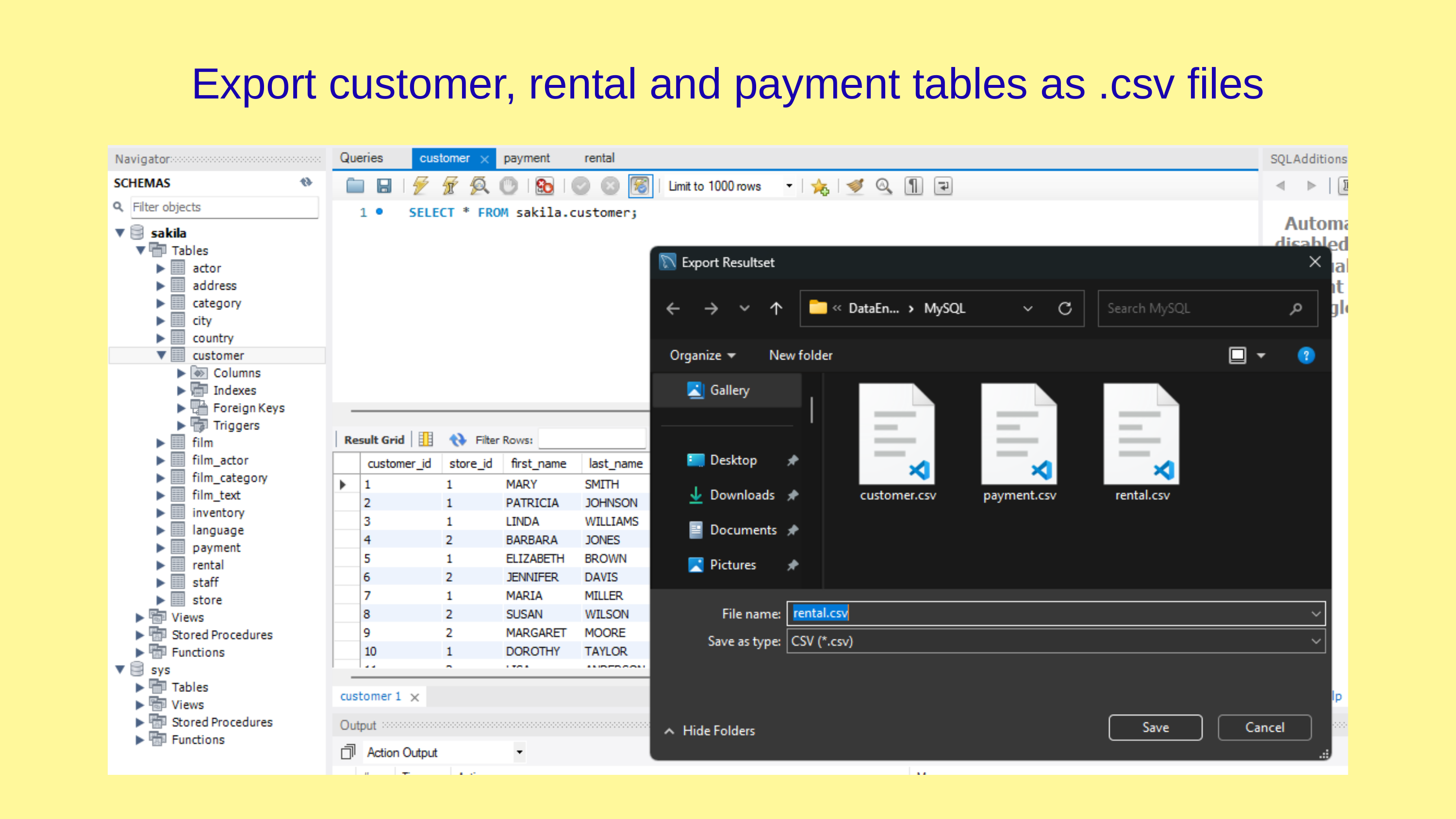

Export customer, rental and payment tables as .csv files